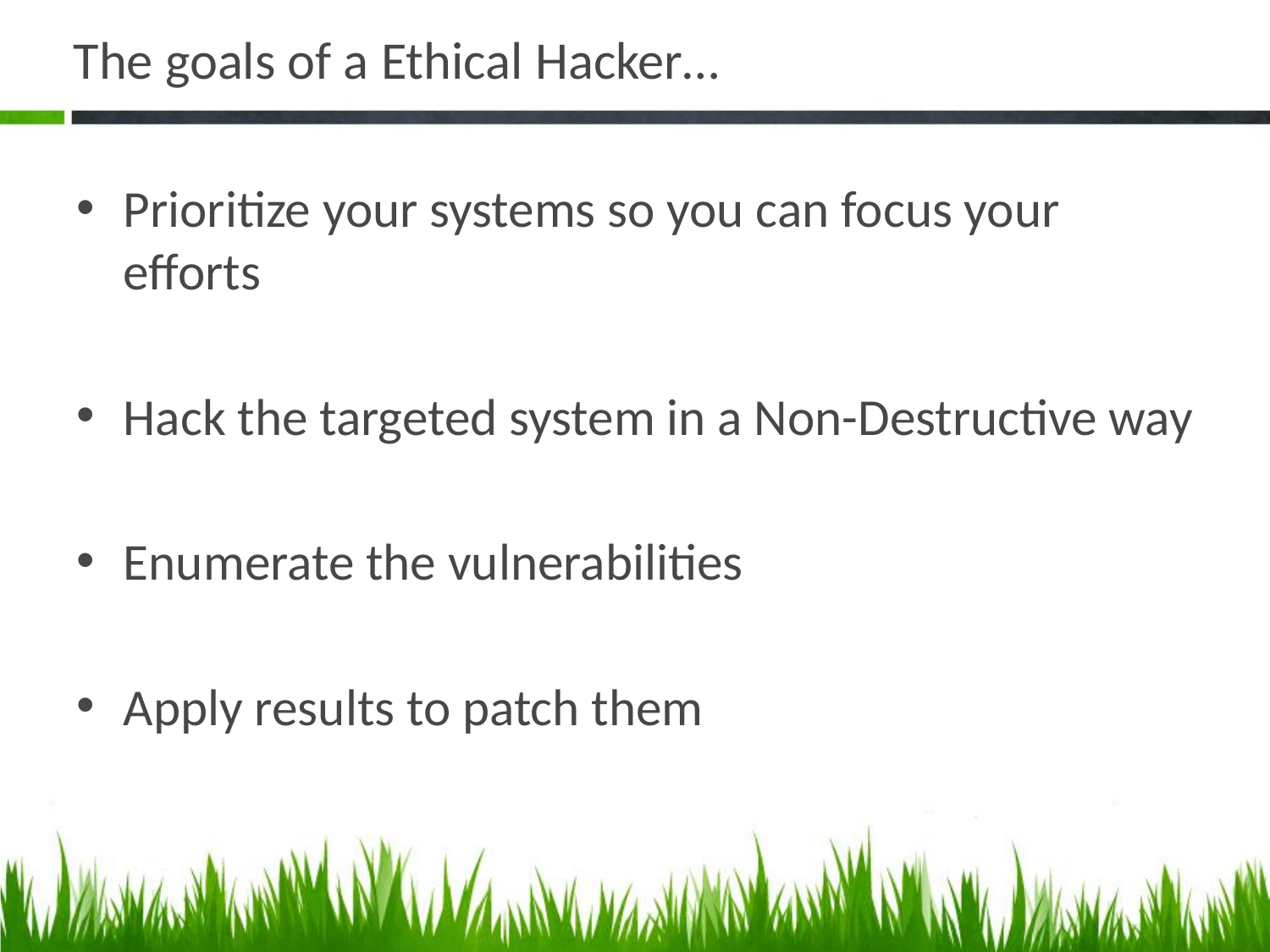

# The goals of a Ethical Hacker…
Prioritize your systems so you can focus your efforts

Hack the targeted system in a Non-Destructive way

Enumerate the vulnerabilities

Apply results to patch them